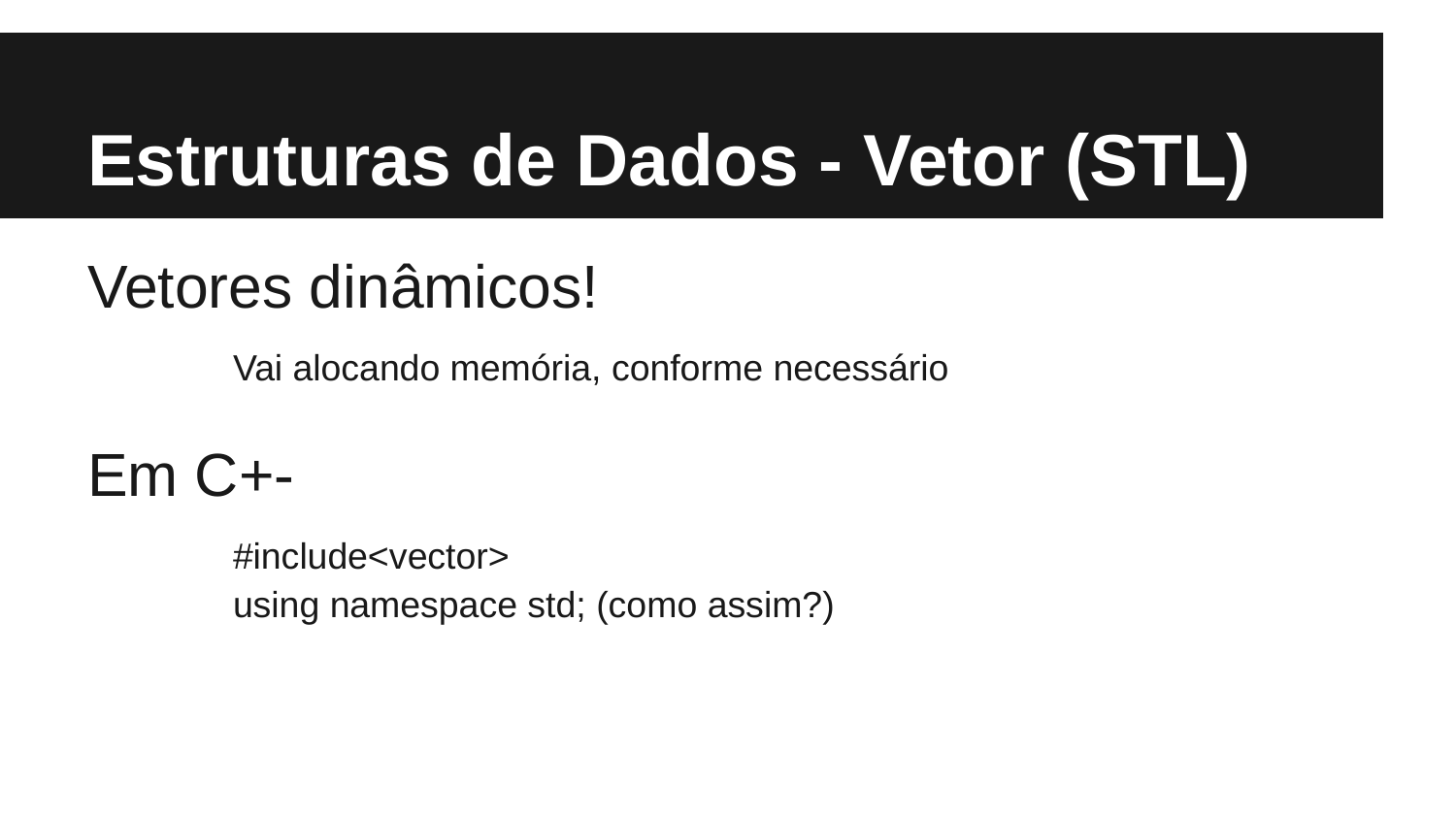

# Estruturas de Dados - Vetor (STL)
Vetores dinâmicos!
	Vai alocando memória, conforme necessário

Em C+-
	#include<vector>
	using namespace std; (como assim?)